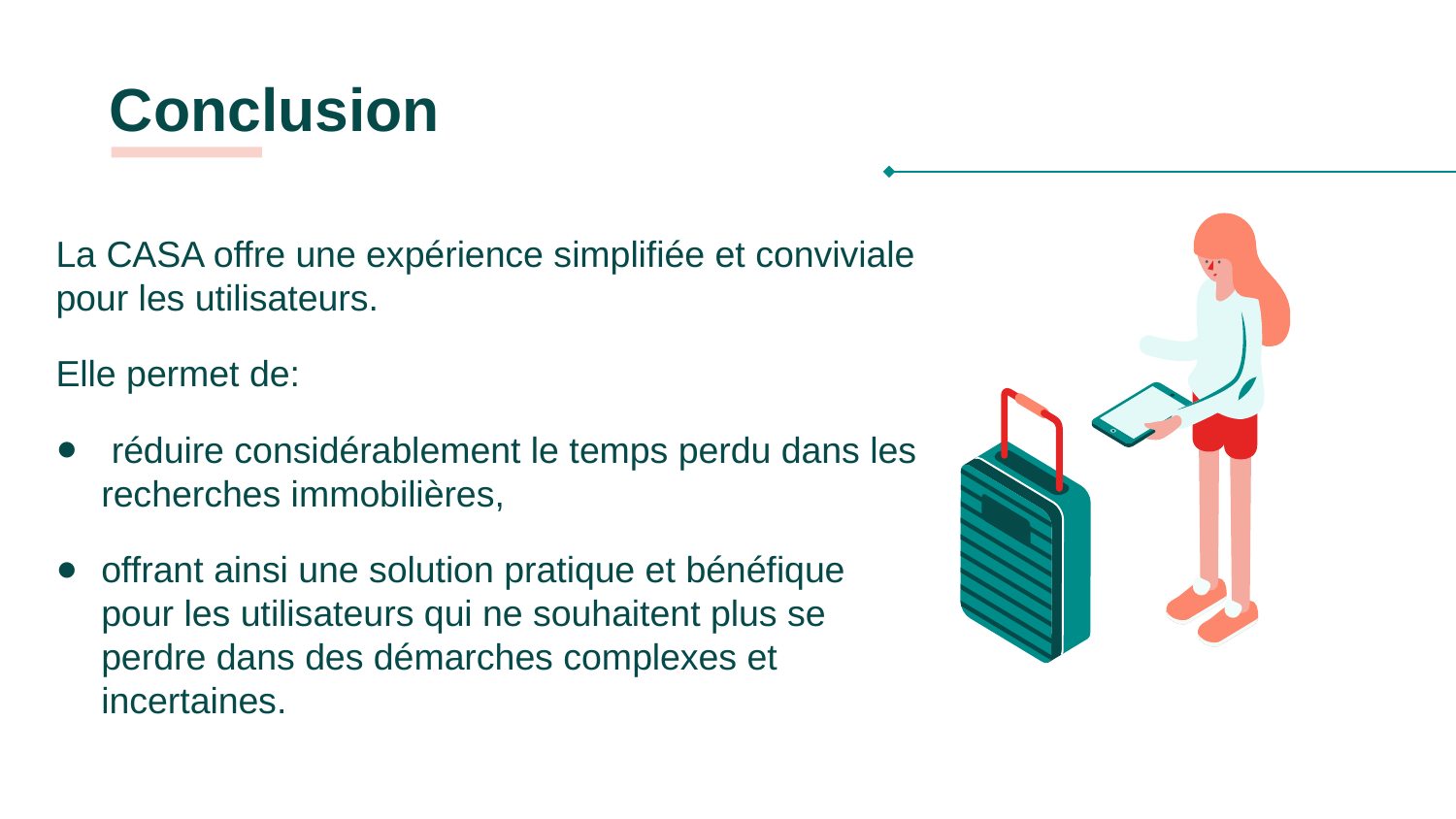

# Conclusion

La CASA offre une expérience simplifiée et conviviale pour les utilisateurs.
Elle permet de:
 réduire considérablement le temps perdu dans les recherches immobilières,
offrant ainsi une solution pratique et bénéfique pour les utilisateurs qui ne souhaitent plus se perdre dans des démarches complexes et incertaines.